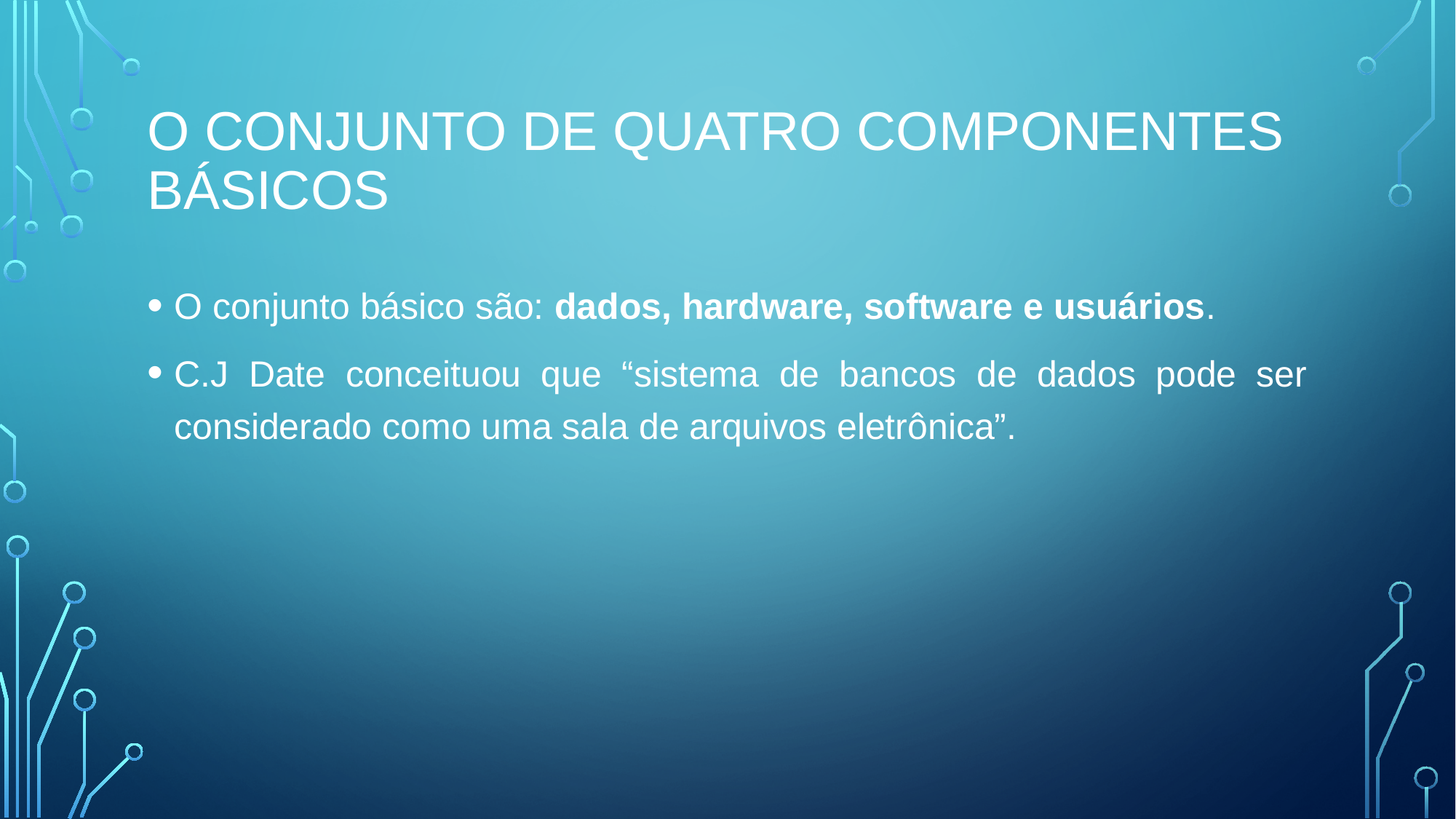

# o conjunto de quatro componentes básicos
O conjunto básico são: dados, hardware, software e usuários.
C.J Date conceituou que “sistema de bancos de dados pode ser considerado como uma sala de arquivos eletrônica”.